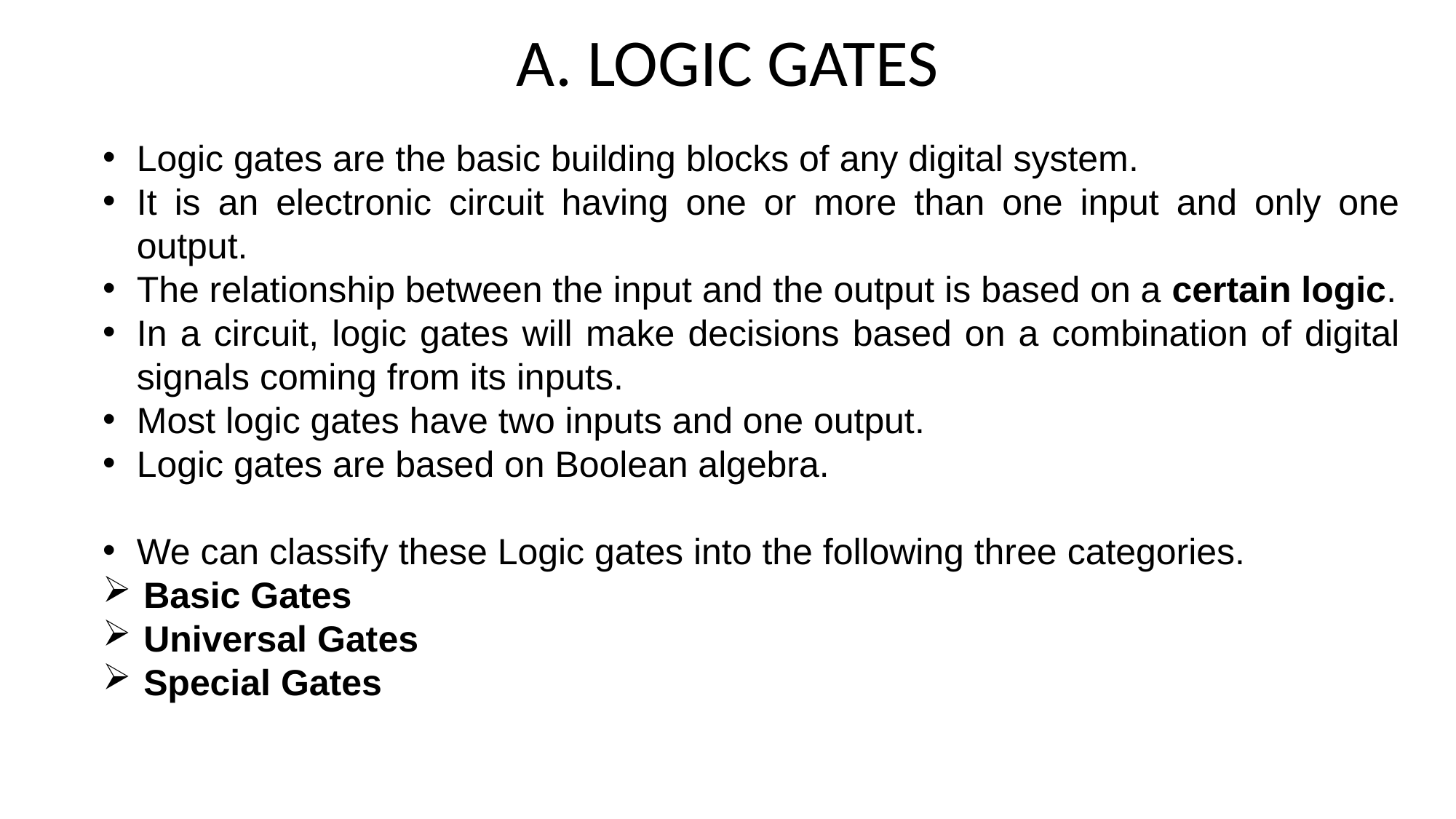

# A. LOGIC GATES
Logic gates are the basic building blocks of any digital system.
It is an electronic circuit having one or more than one input and only one output.
The relationship between the input and the output is based on a certain logic.
In a circuit, logic gates will make decisions based on a combination of digital signals coming from its inputs.
Most logic gates have two inputs and one output.
Logic gates are based on Boolean algebra.

We can classify these Logic gates into the following three categories.
Basic Gates
Universal Gates
Special Gates